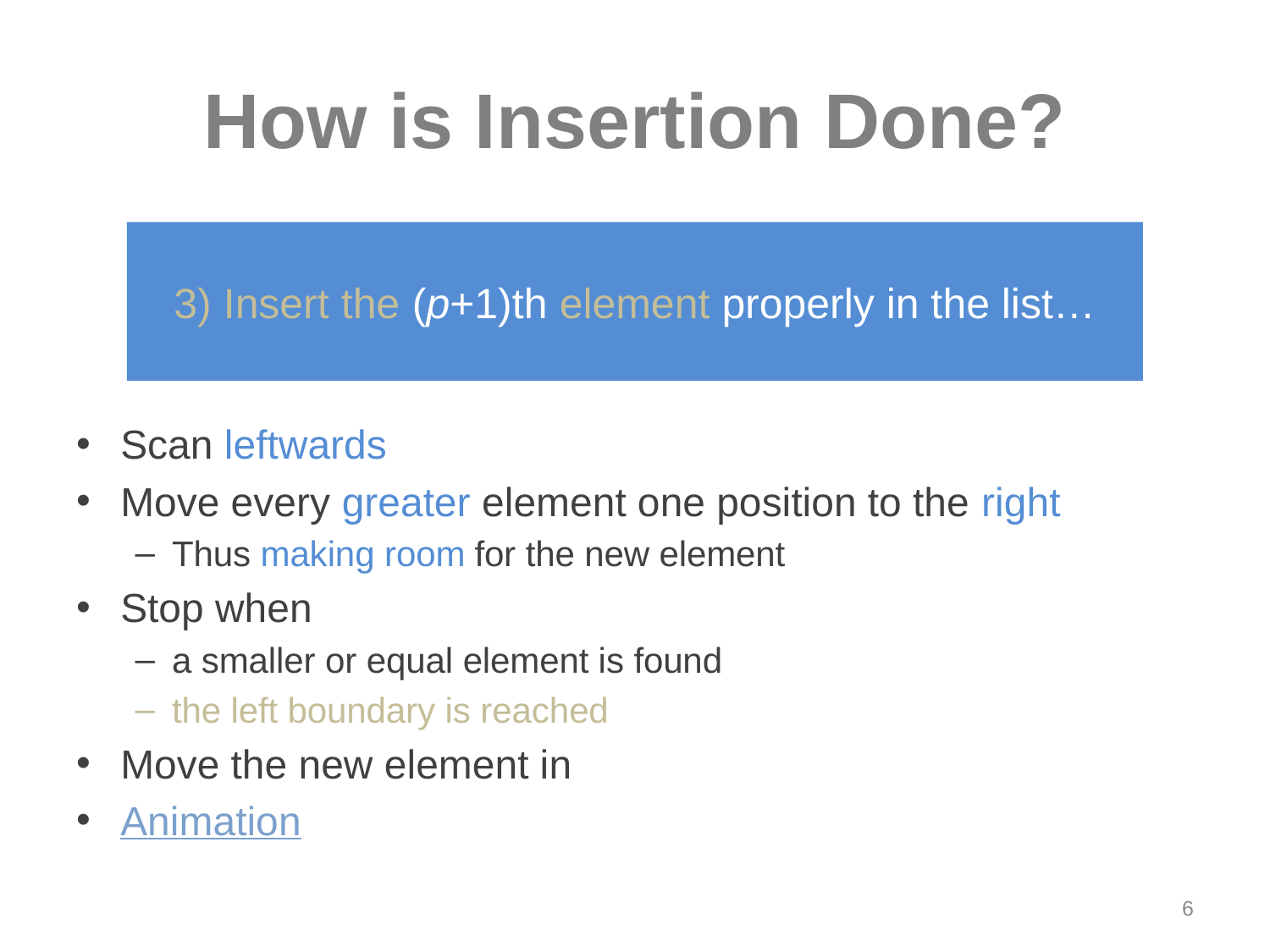

# How is Insertion Done?
3) Insert the (p+1)th element properly in the list…
Scan leftwards
Move every greater element one position to the right
Thus making room for the new element
Stop when
a smaller or equal element is found
the left boundary is reached
Move the new element in
Animation
6